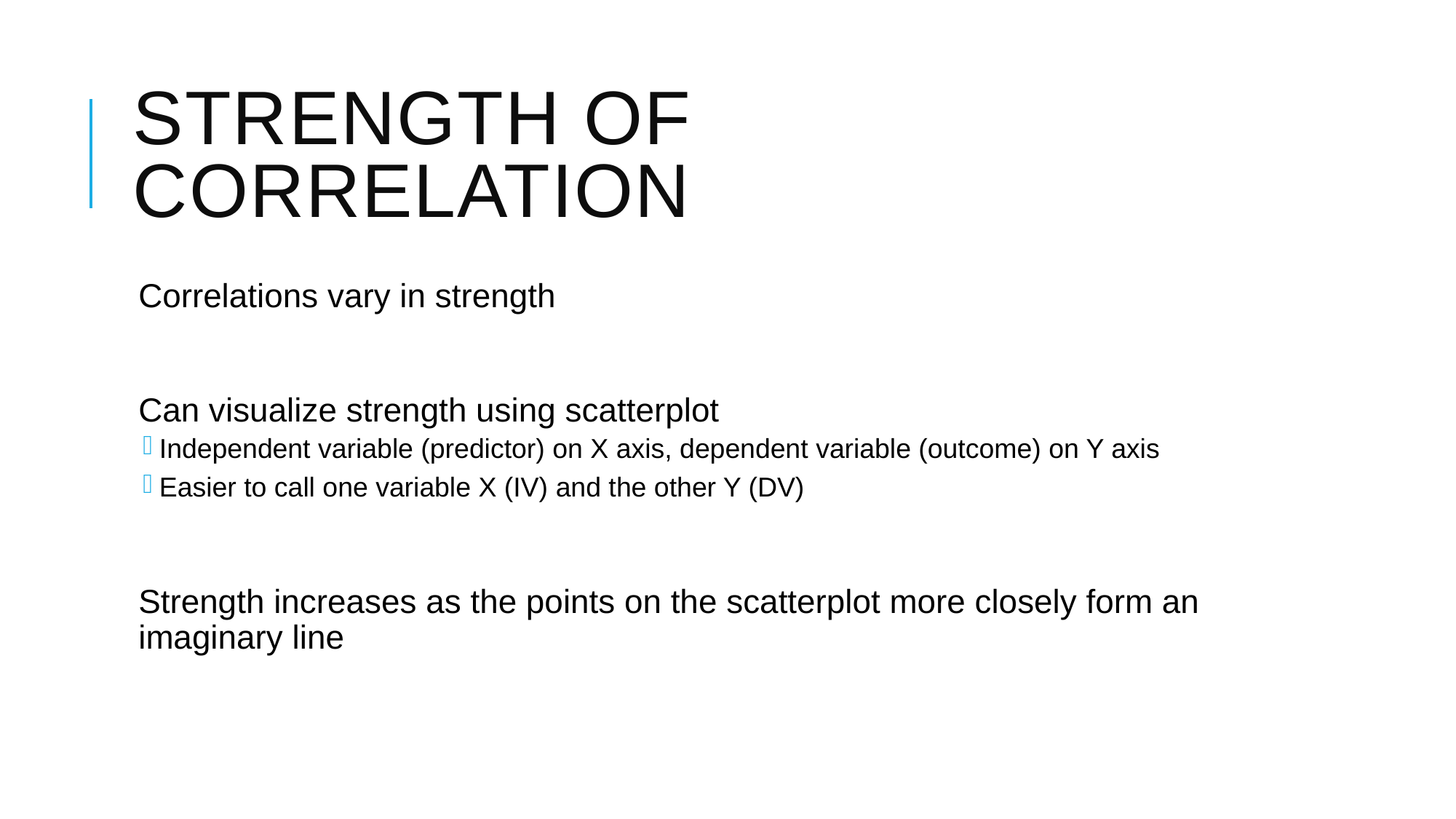

# Strength of Correlation
Correlations vary in strength

Can visualize strength using scatterplot
Independent variable (predictor) on X axis, dependent variable (outcome) on Y axis
Easier to call one variable X (IV) and the other Y (DV)

Strength increases as the points on the scatterplot more closely form an imaginary line